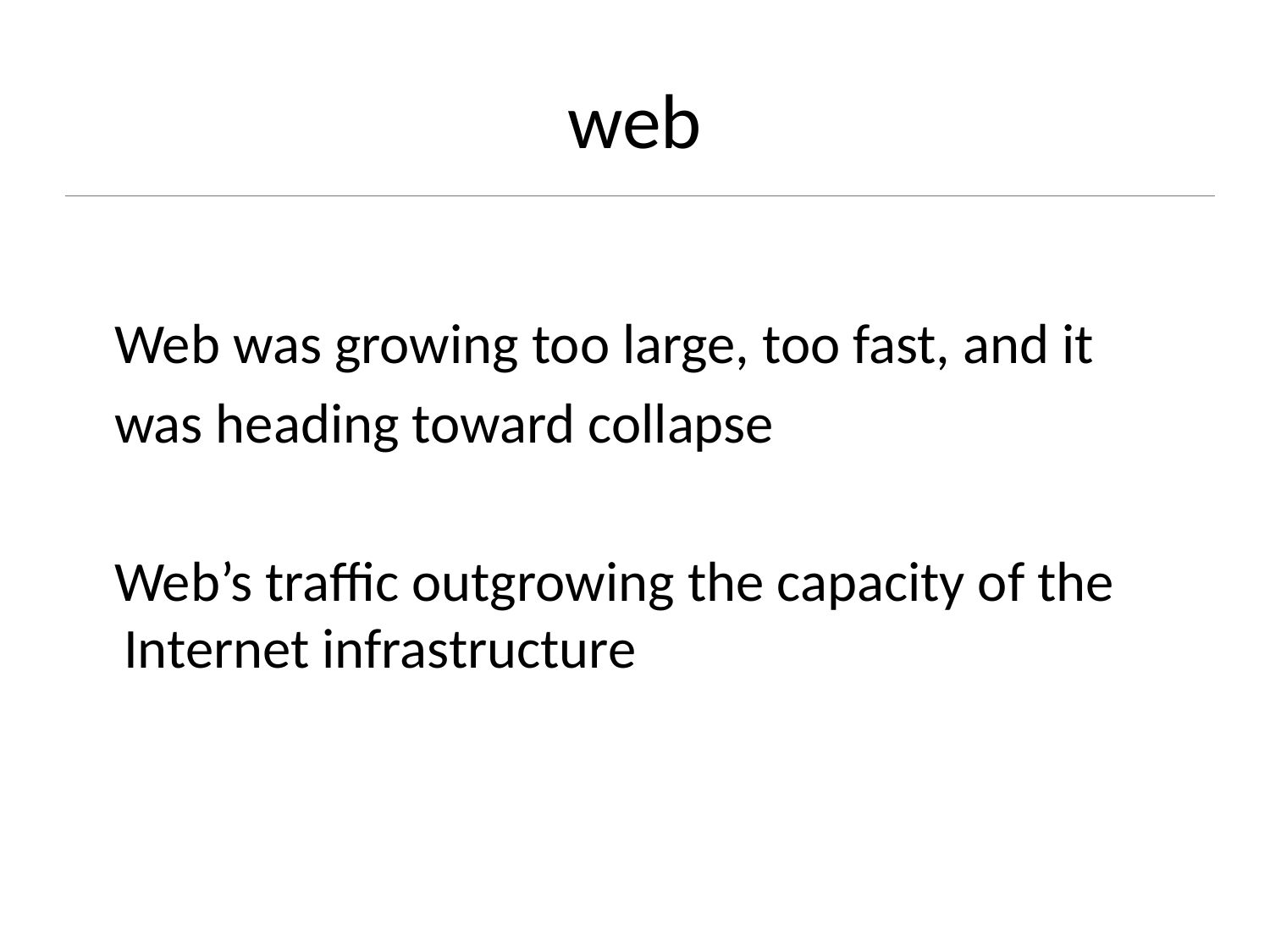

# web

   Web was growing too large, too fast, and it
   was heading toward collapse

   Web’s traffic outgrowing the capacity of the Internet infrastructure